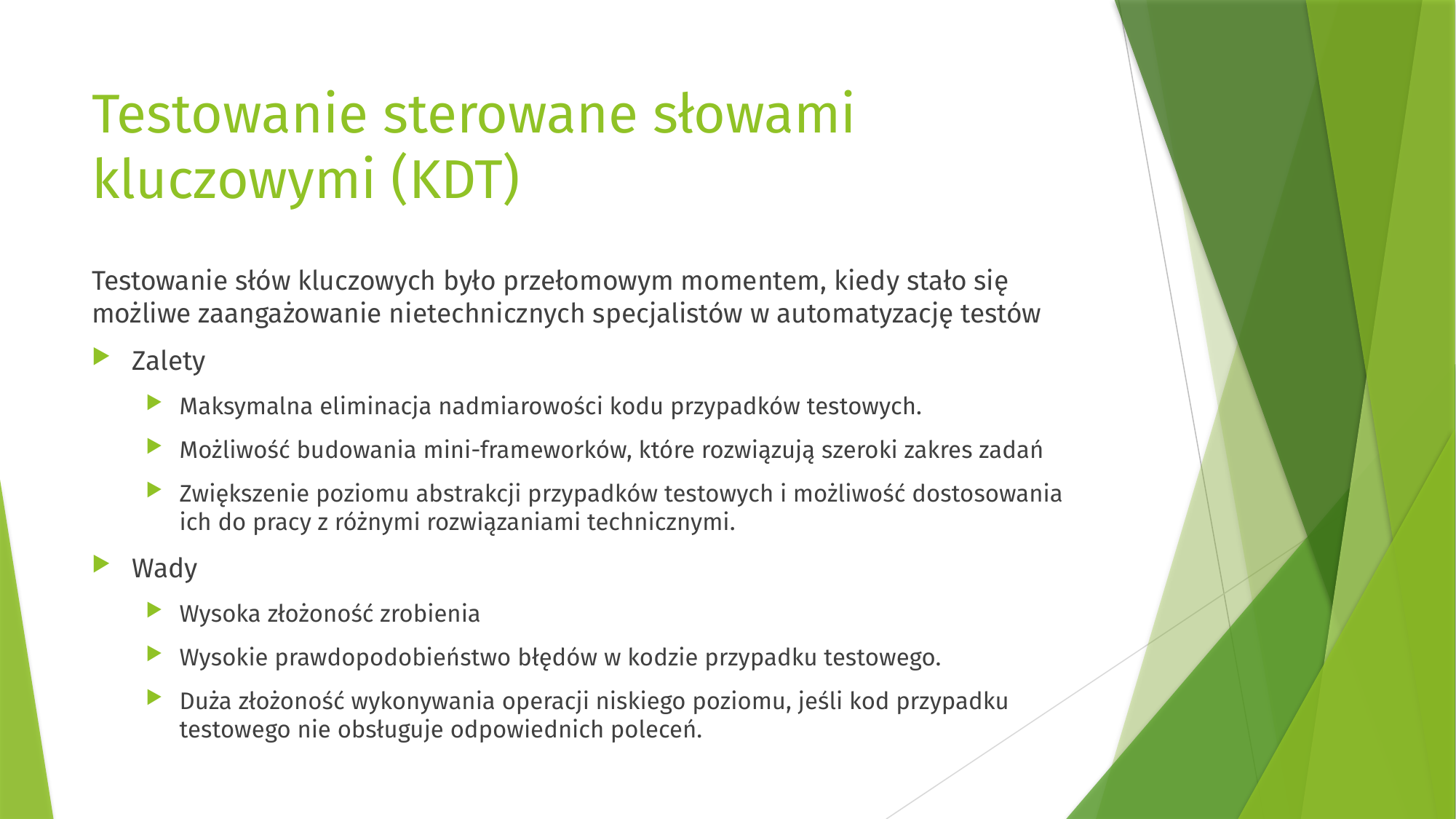

# Testowanie sterowane słowami kluczowymi (KDT)
Testowanie słów kluczowych było przełomowym momentem, kiedy stało się możliwe zaangażowanie nietechnicznych specjalistów w automatyzację testów
Zalety
Maksymalna eliminacja nadmiarowości kodu przypadków testowych.
Możliwość budowania mini-frameworków, które rozwiązują szeroki zakres zadań
Zwiększenie poziomu abstrakcji przypadków testowych i możliwość dostosowania ich do pracy z różnymi rozwiązaniami technicznymi.
Wady
Wysoka złożoność zrobienia
Wysokie prawdopodobieństwo błędów w kodzie przypadku testowego.
Duża złożoność wykonywania operacji niskiego poziomu, jeśli kod przypadku testowego nie obsługuje odpowiednich poleceń.